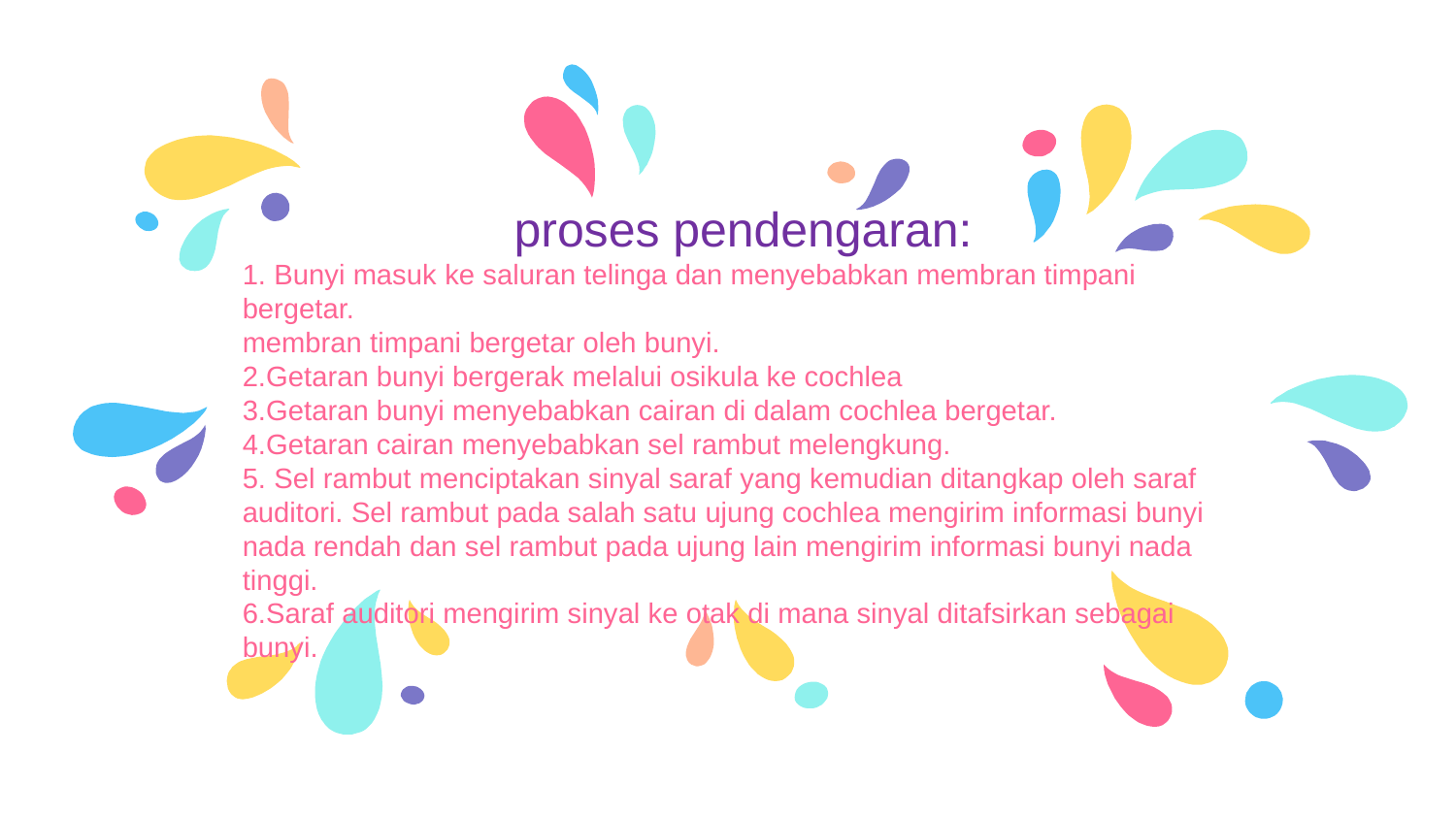

#
proses pendengaran:
1. Bunyi masuk ke saluran telinga dan menyebabkan membran timpani bergetar.
membran timpani bergetar oleh bunyi.
2.Getaran bunyi bergerak melalui osikula ke cochlea
3.Getaran bunyi menyebabkan cairan di dalam cochlea bergetar.
4.Getaran cairan menyebabkan sel rambut melengkung.
5. Sel rambut menciptakan sinyal saraf yang kemudian ditangkap oleh saraf auditori. Sel rambut pada salah satu ujung cochlea mengirim informasi bunyi nada rendah dan sel rambut pada ujung lain mengirim informasi bunyi nada tinggi.
6.Saraf auditori mengirim sinyal ke otak di mana sinyal ditafsirkan sebagai bunyi.